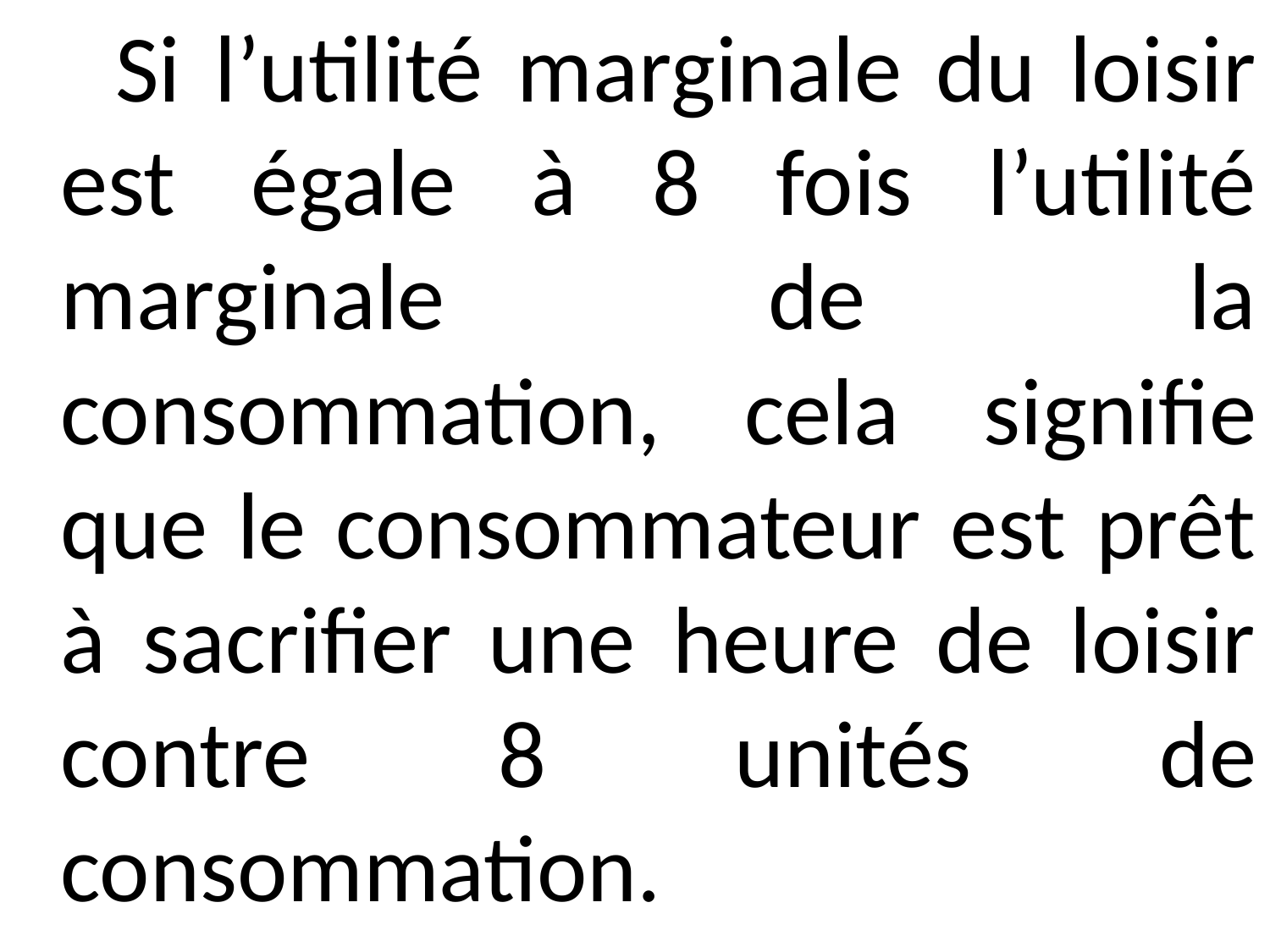

Si l’utilité marginale du loisir est égale à 8 fois l’utilité marginale de la consommation, cela signifie que le consommateur est prêt à sacrifier une heure de loisir contre 8 unités de consommation.